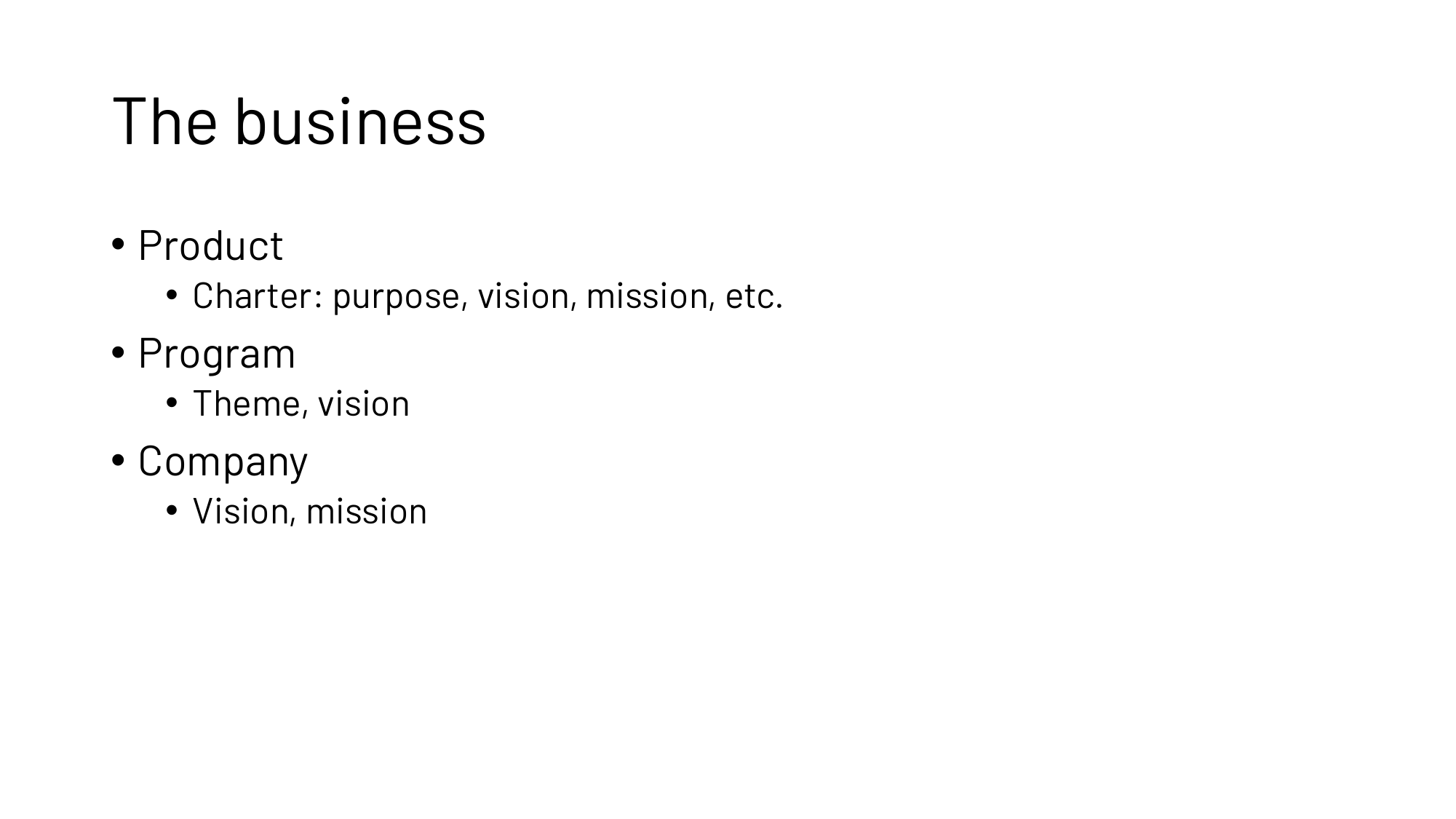

# The business
Product
Charter: purpose, vision, mission, etc.
Program
Theme, vision
Company
Vision, mission